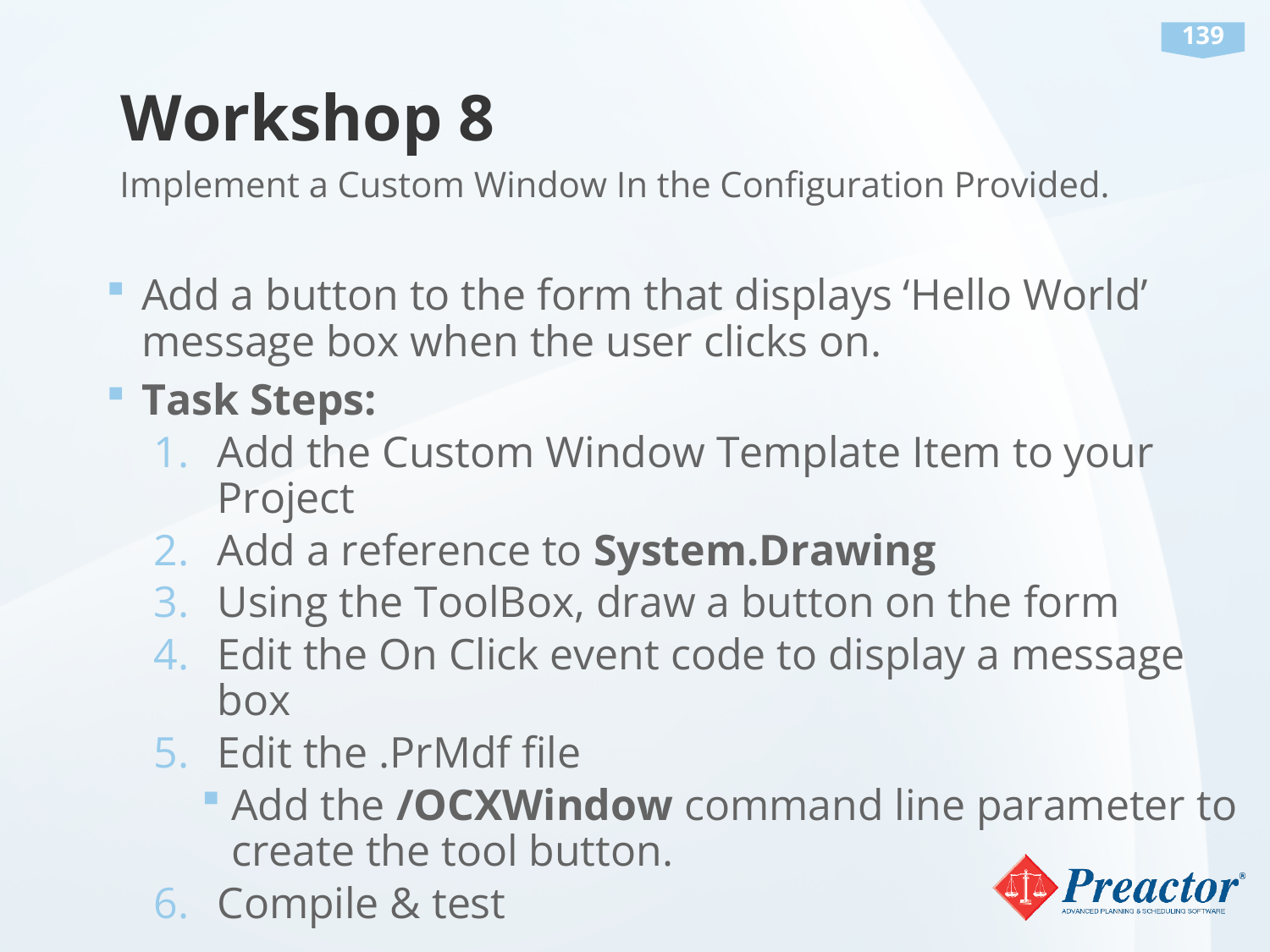

# Workshop 8
Implement a Custom Window In the Configuration Provided.

Add a button to the form that displays ‘Hello World’ message box when the user clicks on.
Task Steps:
Add the Custom Window Template Item to your Project
Add a reference to System.Drawing
Using the ToolBox, draw a button on the form
Edit the On Click event code to display a message box
Edit the .PrMdf file
Add the /OCXWindow command line parameter to create the tool button.
Compile & test